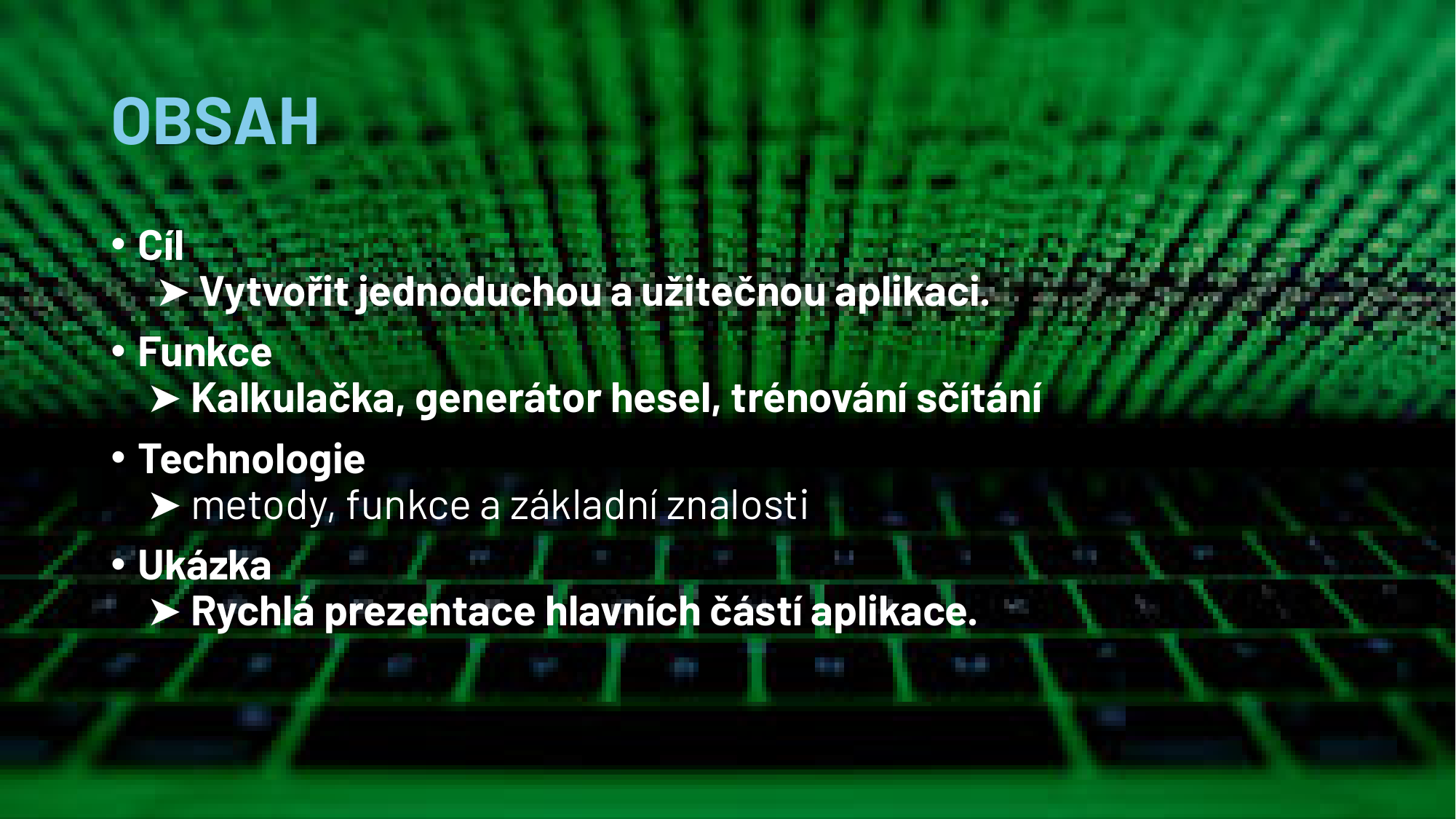

# OBSAH
Cíl
  ➤ Vytvořit jednoduchou a užitečnou aplikaci.
Funkce
 ➤ Kalkulačka, generátor hesel, trénování sčítání
Technologie
 ➤ metody, funkce a základní znalosti
Ukázka
 ➤ Rychlá prezentace hlavních částí aplikace.